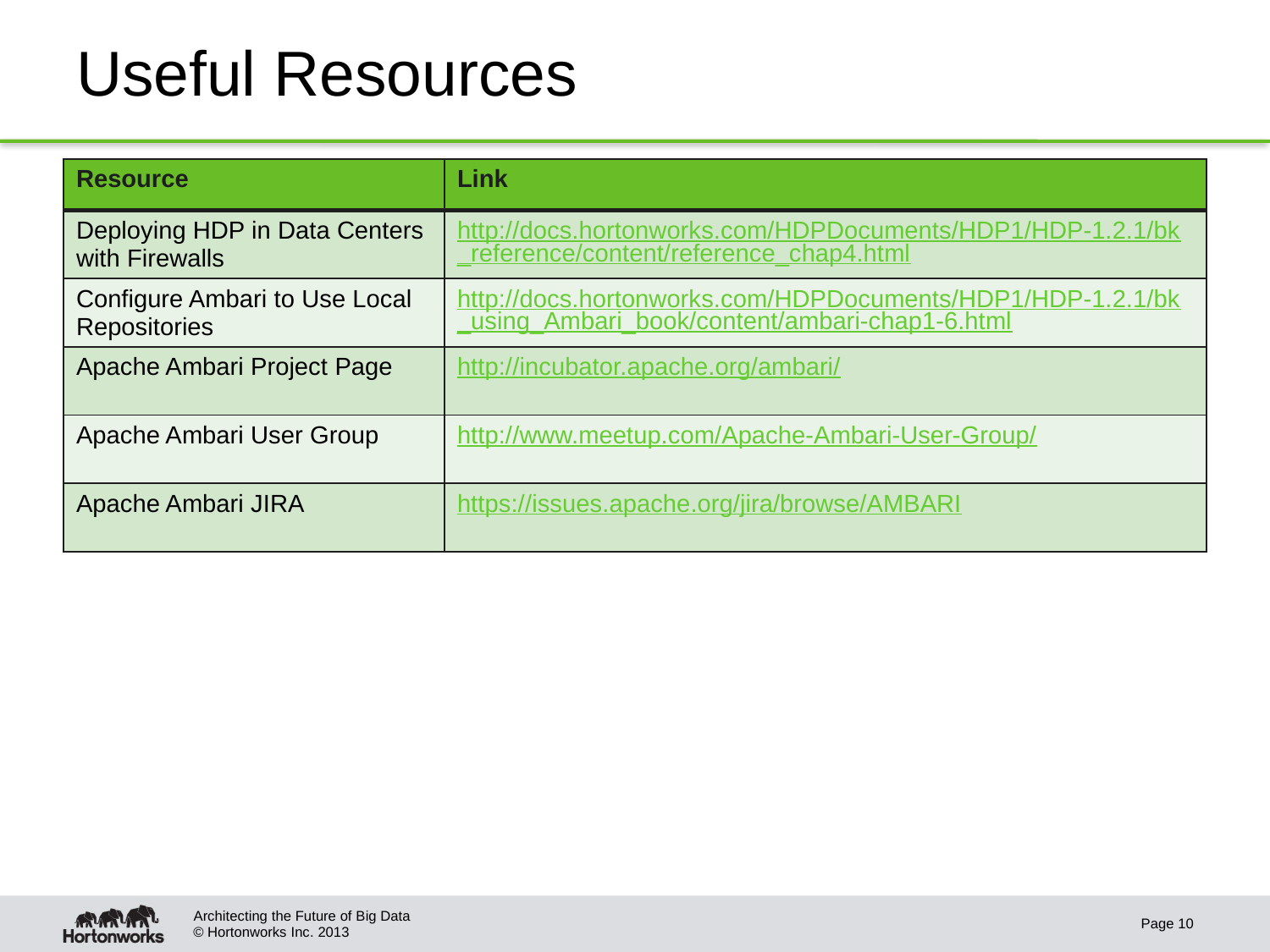

# Useful Resources
| Resource | Link |
| --- | --- |
| Deploying HDP in Data Centers with Firewalls | http://docs.hortonworks.com/HDPDocuments/HDP1/HDP-1.2.1/bk\_reference/content/reference\_chap4.html |
| Configure Ambari to Use Local Repositories | http://docs.hortonworks.com/HDPDocuments/HDP1/HDP-1.2.1/bk\_using\_Ambari\_book/content/ambari-chap1-6.html |
| Apache Ambari Project Page | http://incubator.apache.org/ambari/ |
| Apache Ambari User Group | http://www.meetup.com/Apache-Ambari-User-Group/ |
| Apache Ambari JIRA | https://issues.apache.org/jira/browse/AMBARI |
Architecting the Future of Big Data
Page 10